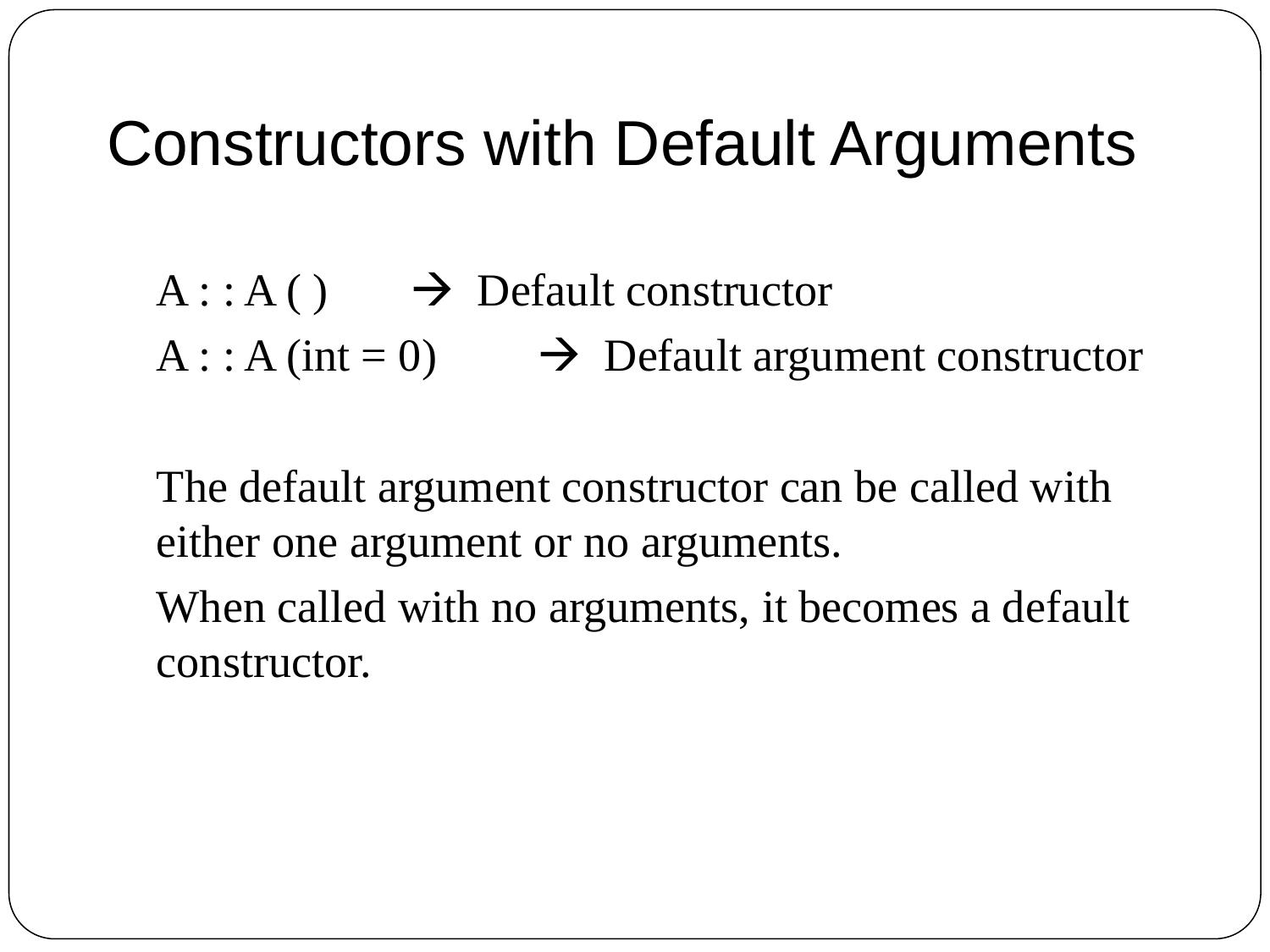

# Constructors with Default Arguments
continue …
A : : A ( )   	🡪  Default constructor
A : : A (int = 0)	🡪  Default argument constructor

The default argument constructor can be called with either one argument or no arguments.
When called with no arguments, it becomes a default constructor.